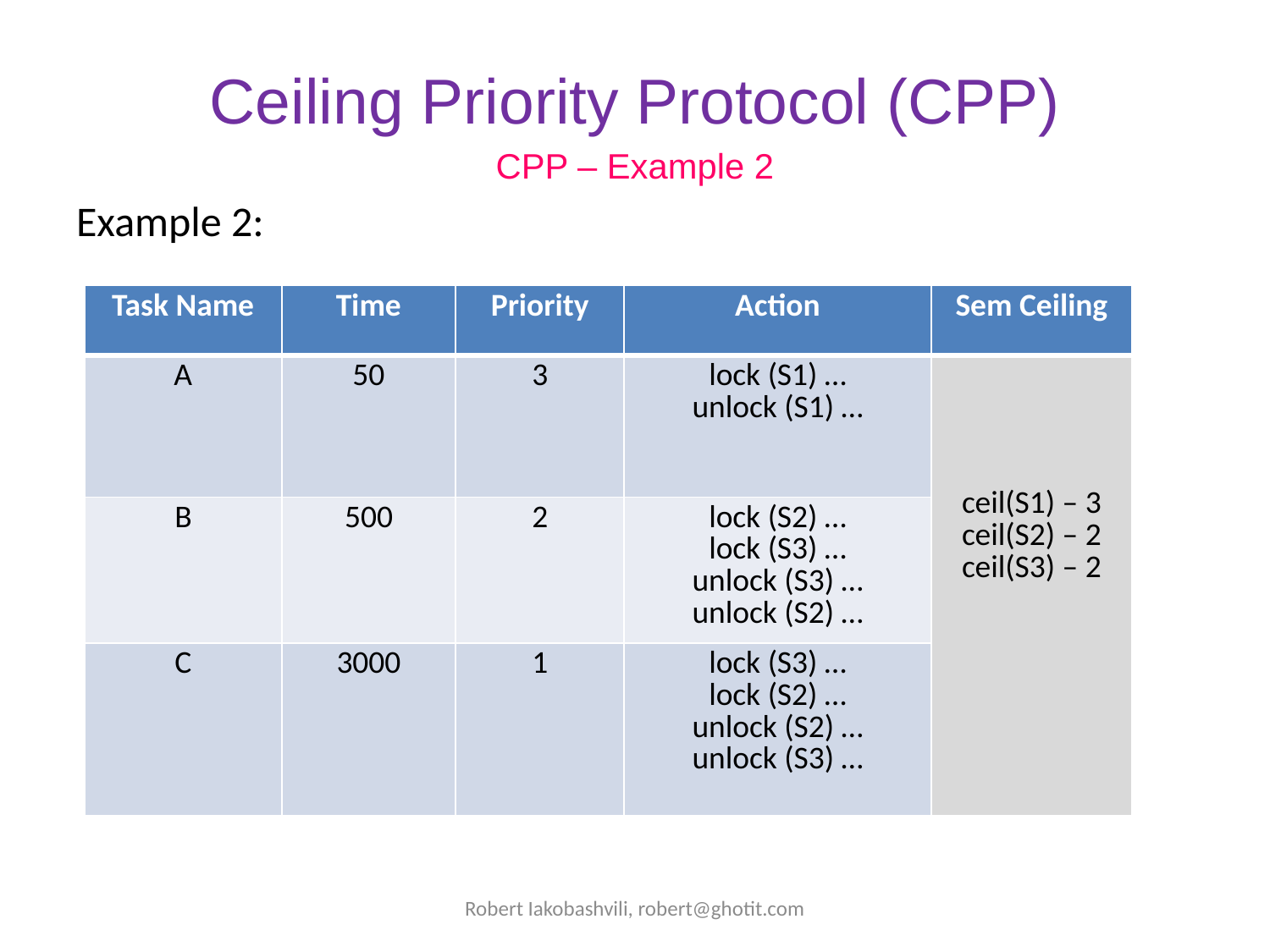

# Ceiling Priority Protocol (CPP)
CPP – Example 2
Example 2:

| Task Name | Time | Priority | Action | Sem Ceiling |
| --- | --- | --- | --- | --- |
| A | 50 | 3 | lock (S1) … unlock (S1) … | ceil(S1) – 3 ceil(S2) – 2 ceil(S3) – 2 |
| B | 500 | 2 | lock (S2) … lock (S3) … unlock (S3) … unlock (S2) … |  |
| C | 3000 | 1 | lock (S3) … lock (S2) … unlock (S2) … unlock (S3) … |  |
Robert Iakobashvili, robert@ghotit.com